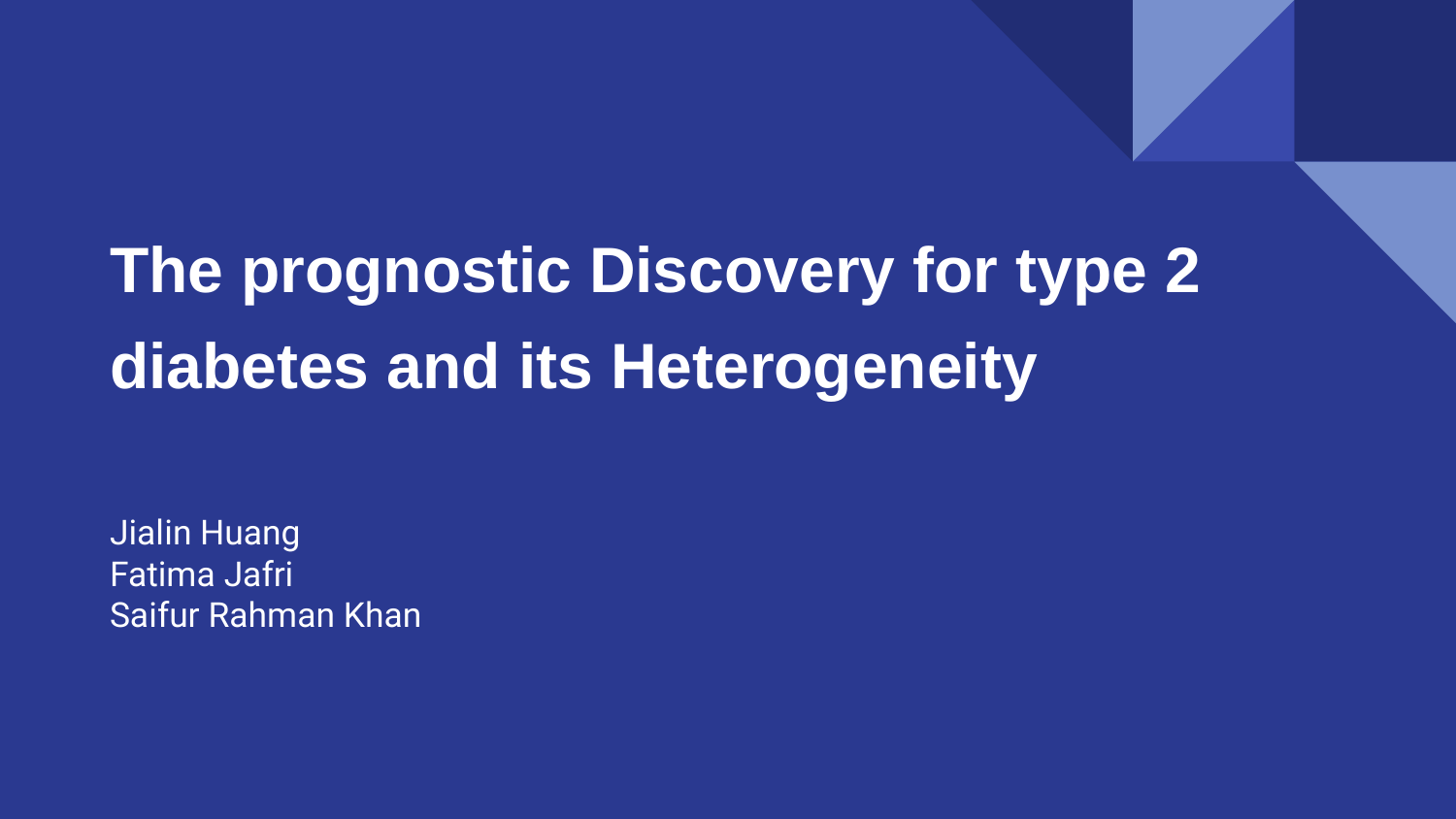

# The prognostic Discovery for type 2 diabetes and its Heterogeneity
Jialin Huang
Fatima Jafri
Saifur Rahman Khan